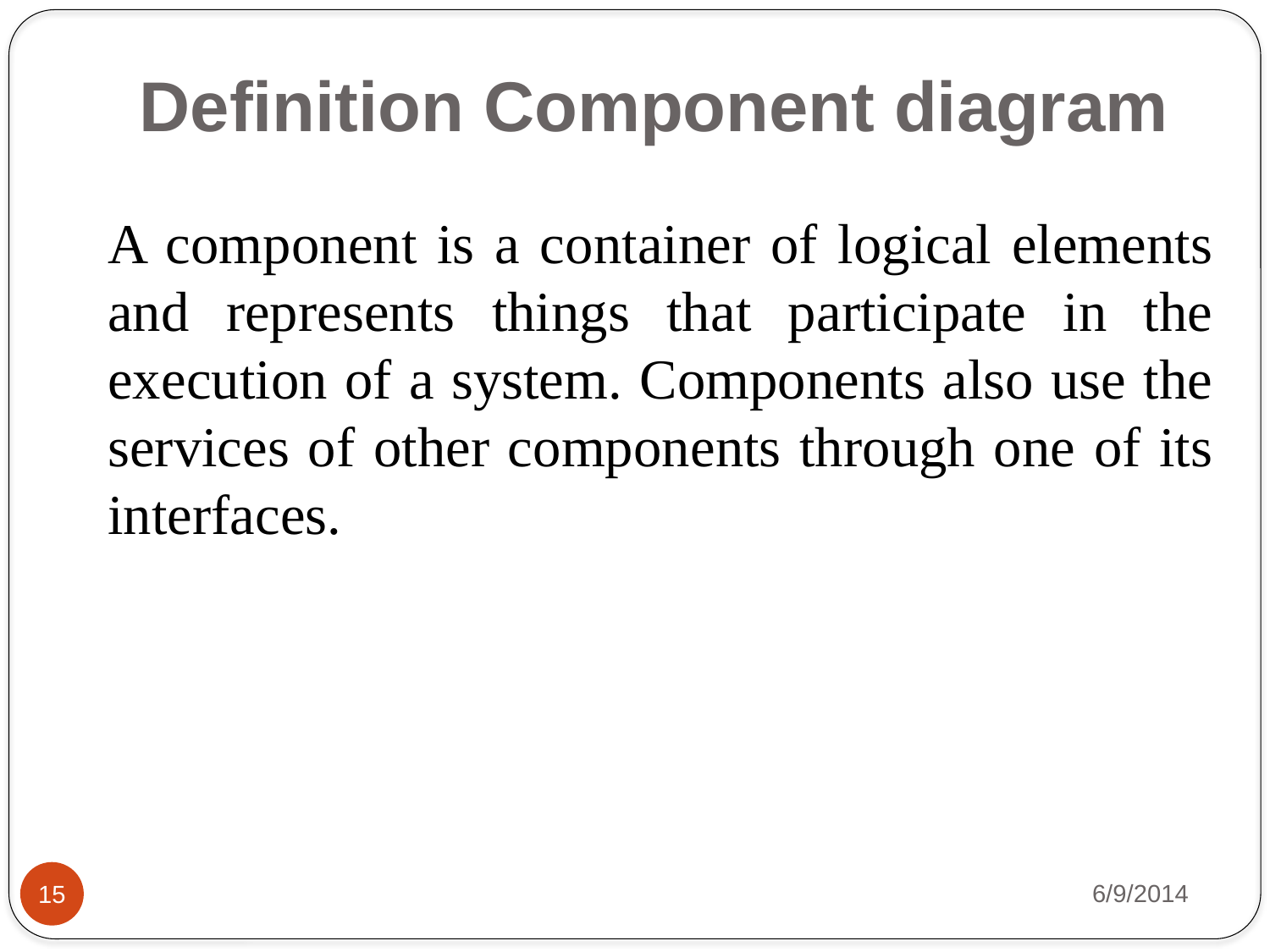

# Definition Component diagram
A component is a container of logical elements and represents things that participate in the execution of a system. Components also use the services of other components through one of its interfaces.
6/9/2014
15